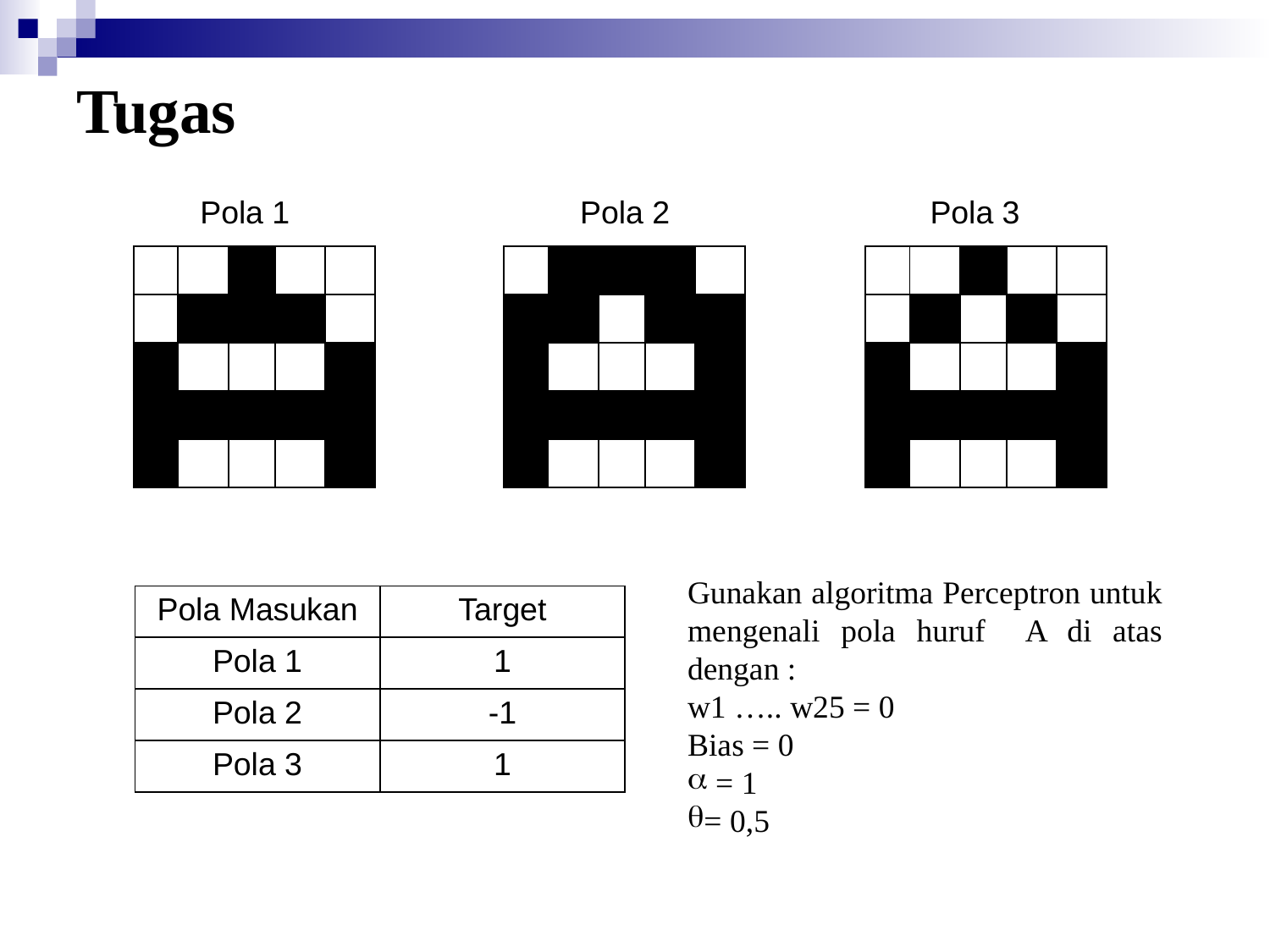

# Tugas
Pola 1
Pola 2
Pola 3
|  |  |  |  |  |
| --- | --- | --- | --- | --- |
|  |  |  |  |  |
|  |  |  |  |  |
|  |  |  |  |  |
|  |  |  |  |  |
|  |  |  |  |  |
| --- | --- | --- | --- | --- |
|  |  |  |  |  |
|  |  |  |  |  |
|  |  |  |  |  |
|  |  |  |  |  |
|  |  |  |  |  |
| --- | --- | --- | --- | --- |
|  |  |  |  |  |
|  |  |  |  |  |
|  |  |  |  |  |
|  |  |  |  |  |
Gunakan algoritma Perceptron untuk mengenali pola huruf  A di atas dengan :
w1 ….. w25 = 0
Bias = 0
 = 1
= 0,5

| Pola Masukan | Target |
| --- | --- |
| Pola 1 | 1 |
| Pola 2 | -1 |
| Pola 3 | 1 |